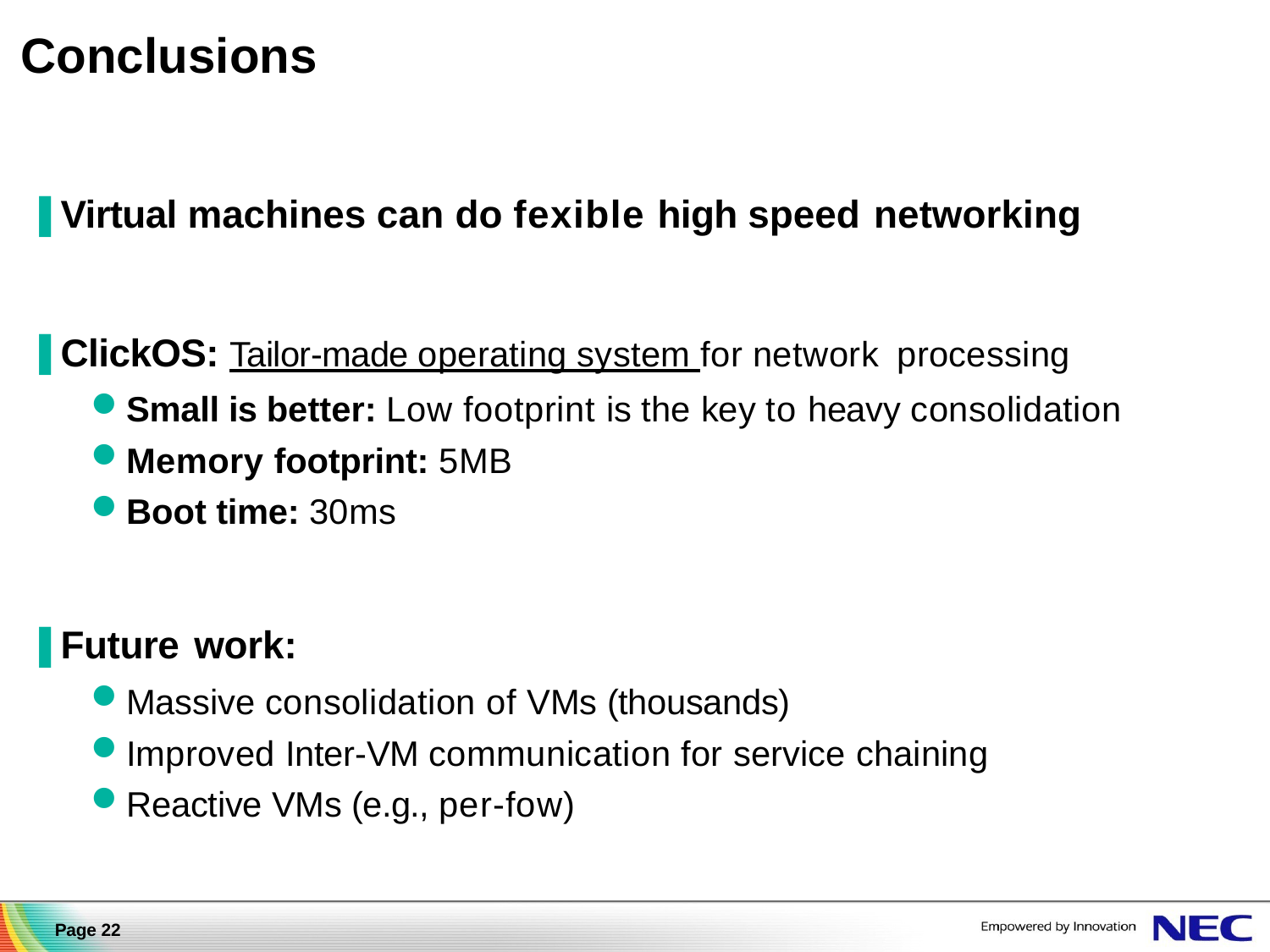

# Conclusions
▐ Virtual machines can do fexible high speed networking

▐ ClickOS: Tailor-made operating system for network processing
Small is better: Low footprint is the key to heavy consolidation
Memory footprint: 5MB
Boot time: 30ms

▐ Future work:
Massive consolidation of VMs (thousands)
Improved Inter-VM communication for service chaining
Reactive VMs (e.g., per-fow)
Page 22